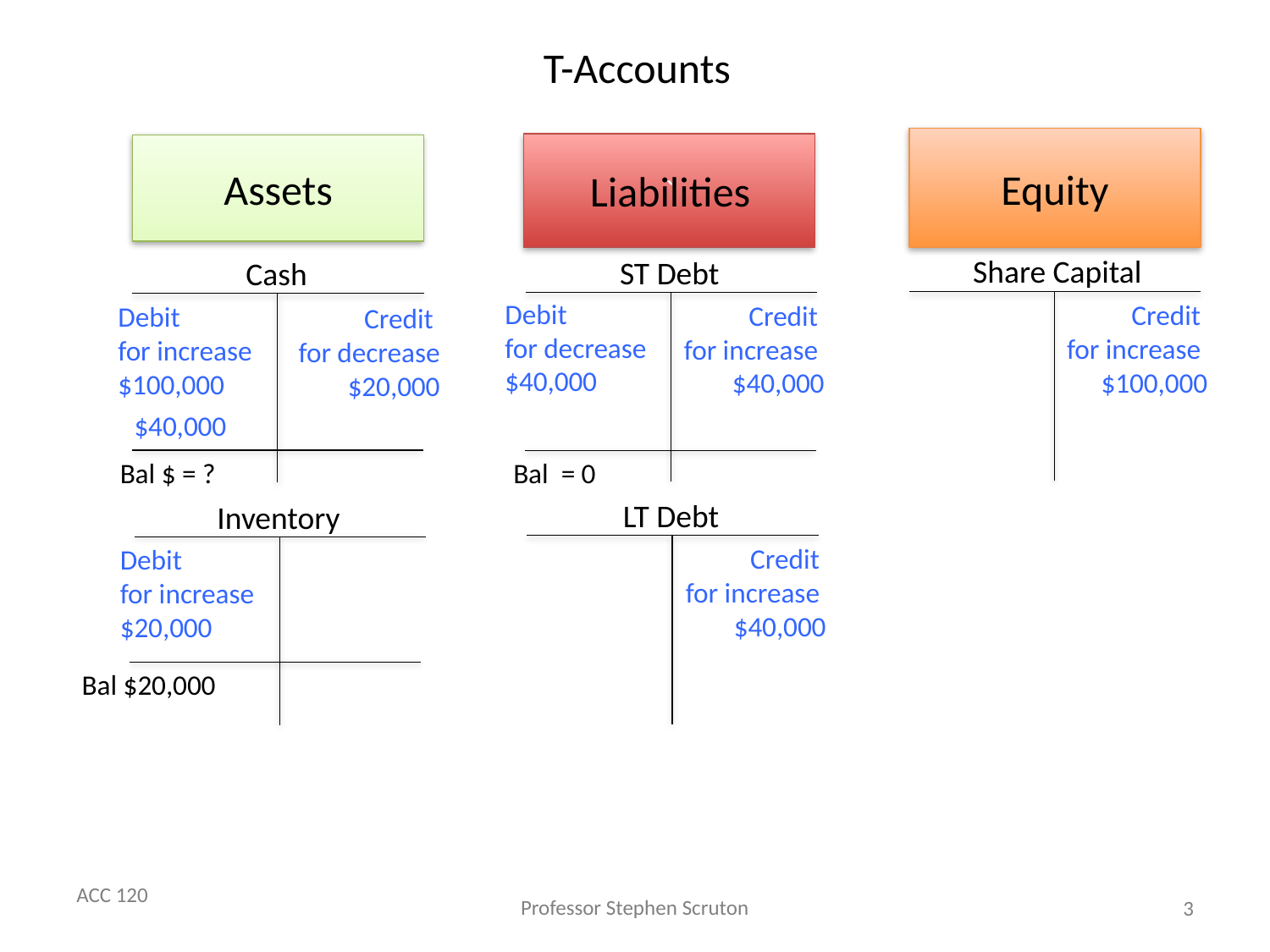

T-Accounts

`
Liabilities

Assets
Equity
Share Capital
ST Debt
Cash
Debit
for decrease
$40,000
Credit
for increase
$100,000
Credit
for increase
$40,000
Debit
for increase
$100,000
Credit
for decrease
$20,000
$40,000
Bal $ = ?
Bal  = 0
LT Debt
Inventory
Credit
for increase
$40,000
Debit
for increase
$20,000
Bal $20,000
3